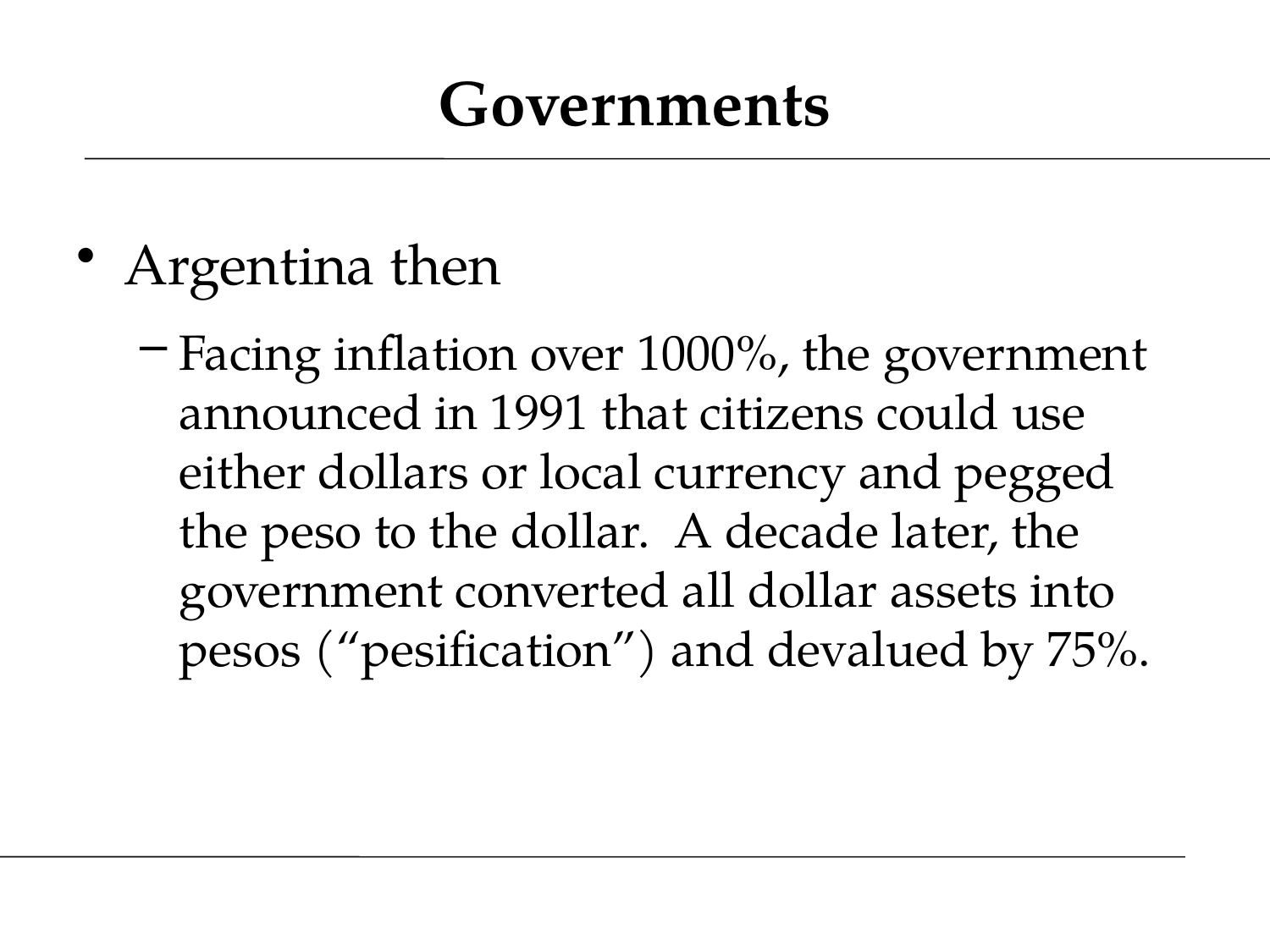

# Governments
Argentina then
Facing inflation over 1000%, the government announced in 1991 that citizens could use either dollars or local currency and pegged the peso to the dollar.  A decade later, the government converted all dollar assets into pesos (“pesification”) and devalued by 75%.